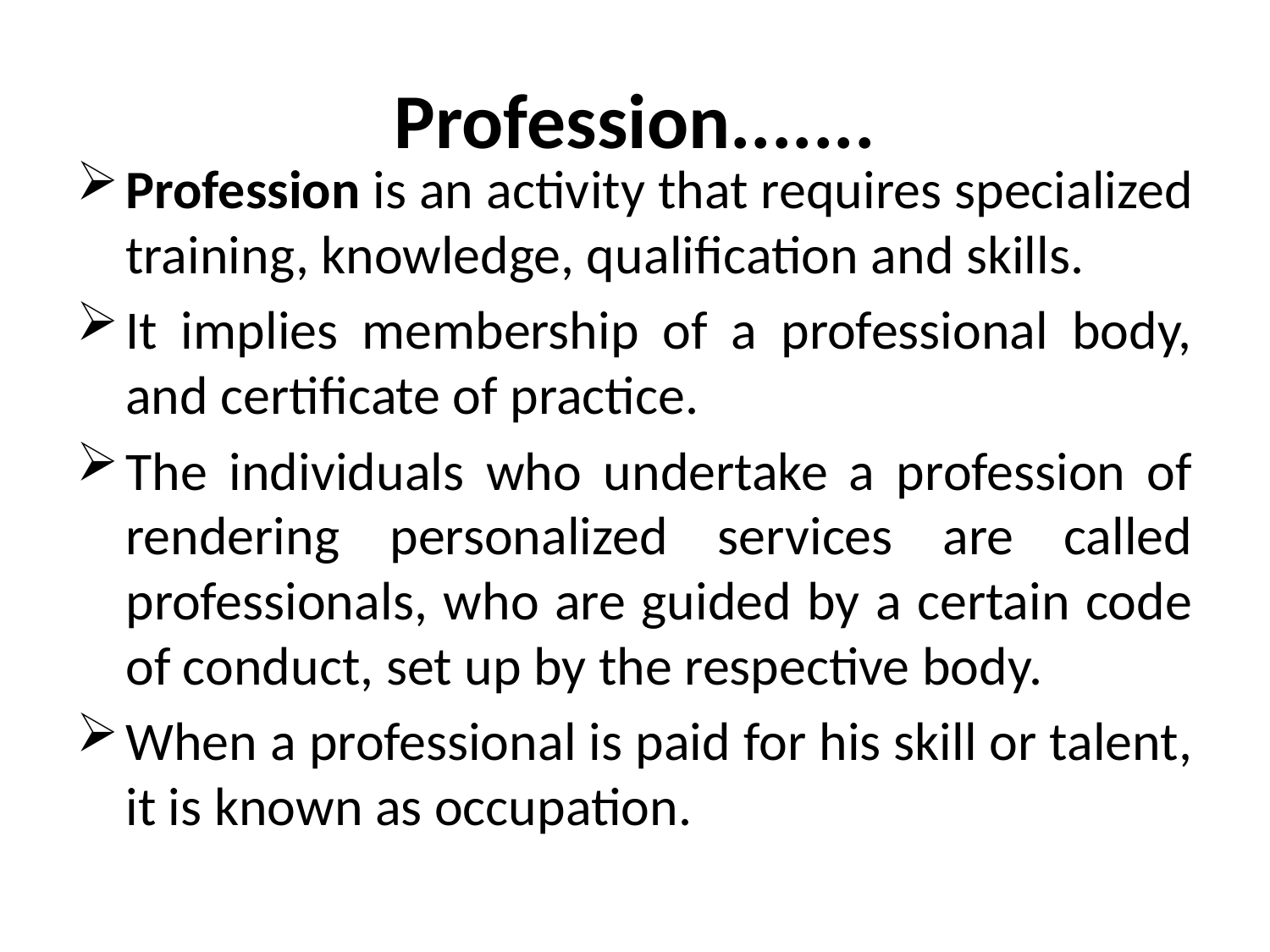

# Profession.......
Profession is an activity that requires specialized training, knowledge, qualification and skills.
It implies membership of a professional body, and certificate of practice.
The individuals who undertake a profession of rendering personalized services are called professionals, who are guided by a certain code of conduct, set up by the respective body.
When a professional is paid for his skill or talent, it is known as occupation.